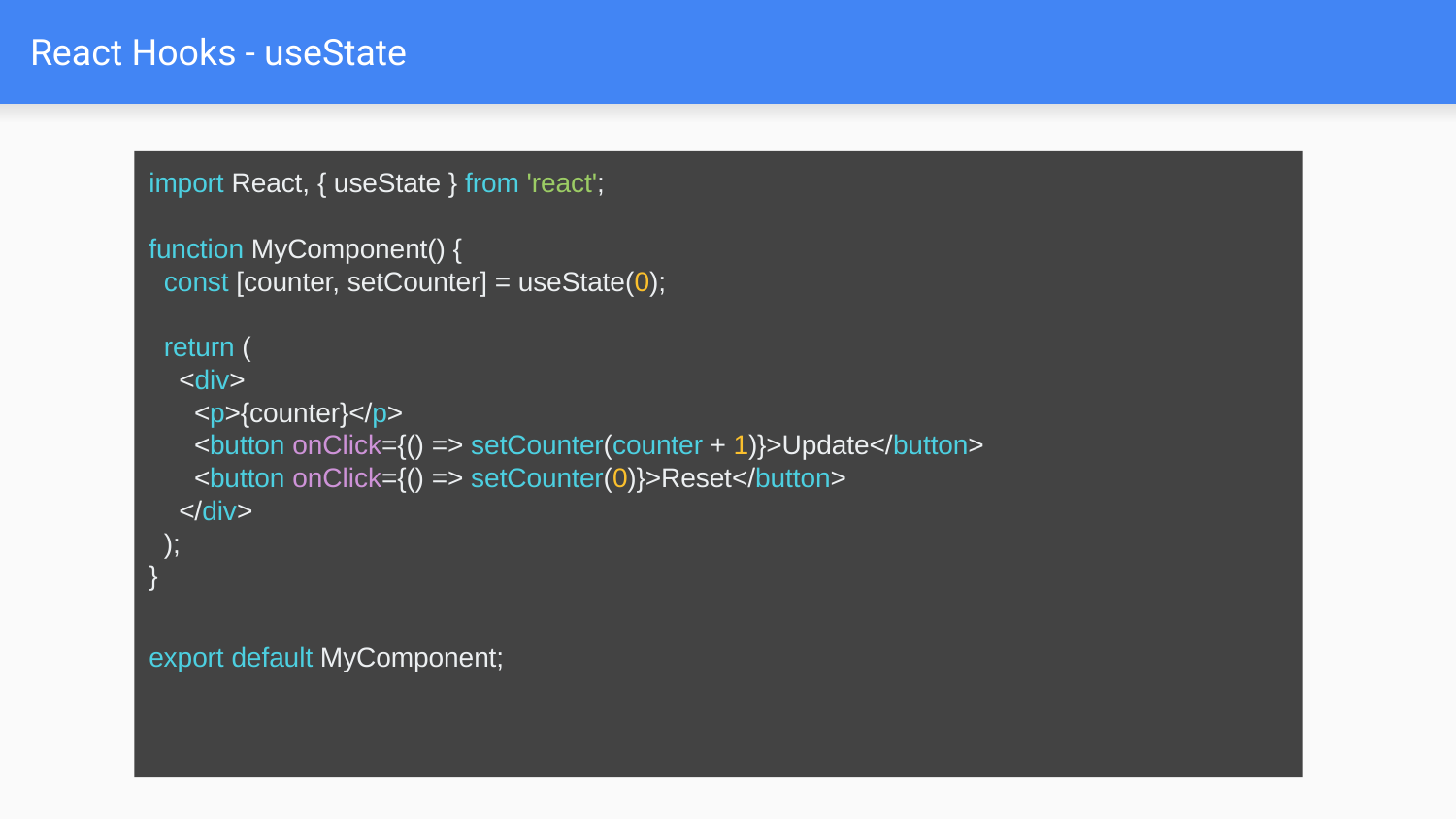

# React Hooks - useState
import React, { useState } from 'react';

function MyComponent() {
  const [counter, setCounter] = useState(0);

  return (
    <div>
      <p>{counter}</p>
      <button onClick={() => setCounter(counter + 1)}>Update</button>
      <button onClick={() => setCounter(0)}>Reset</button>
    </div>
  );
}

export default MyComponent;